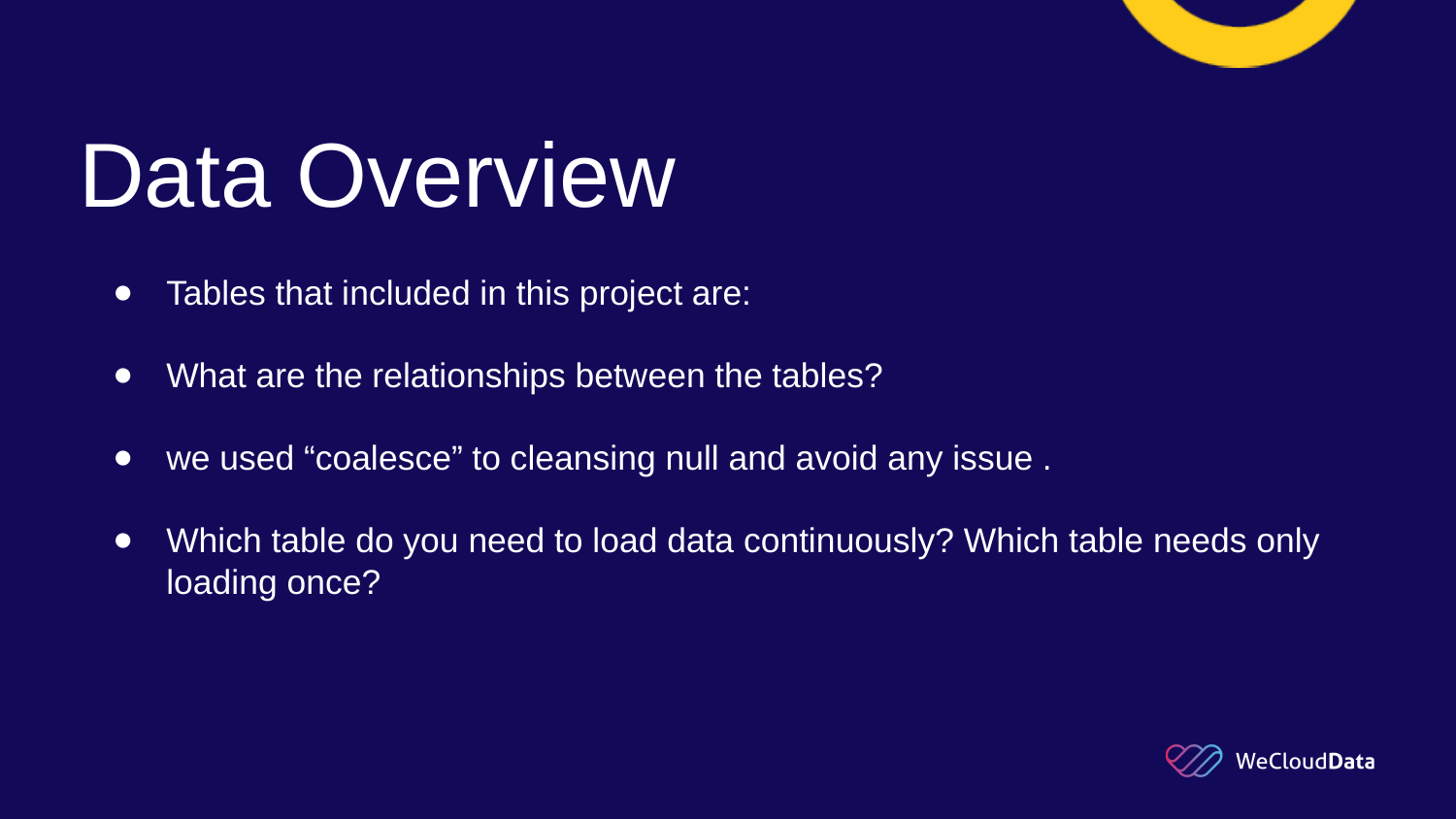

Data Overview

Tables that included in this project are:

What are the relationships between the tables?

we used “coalesce” to cleansing null and avoid any issue .

Which table do you need to load data continuously? Which table needs only loading once?